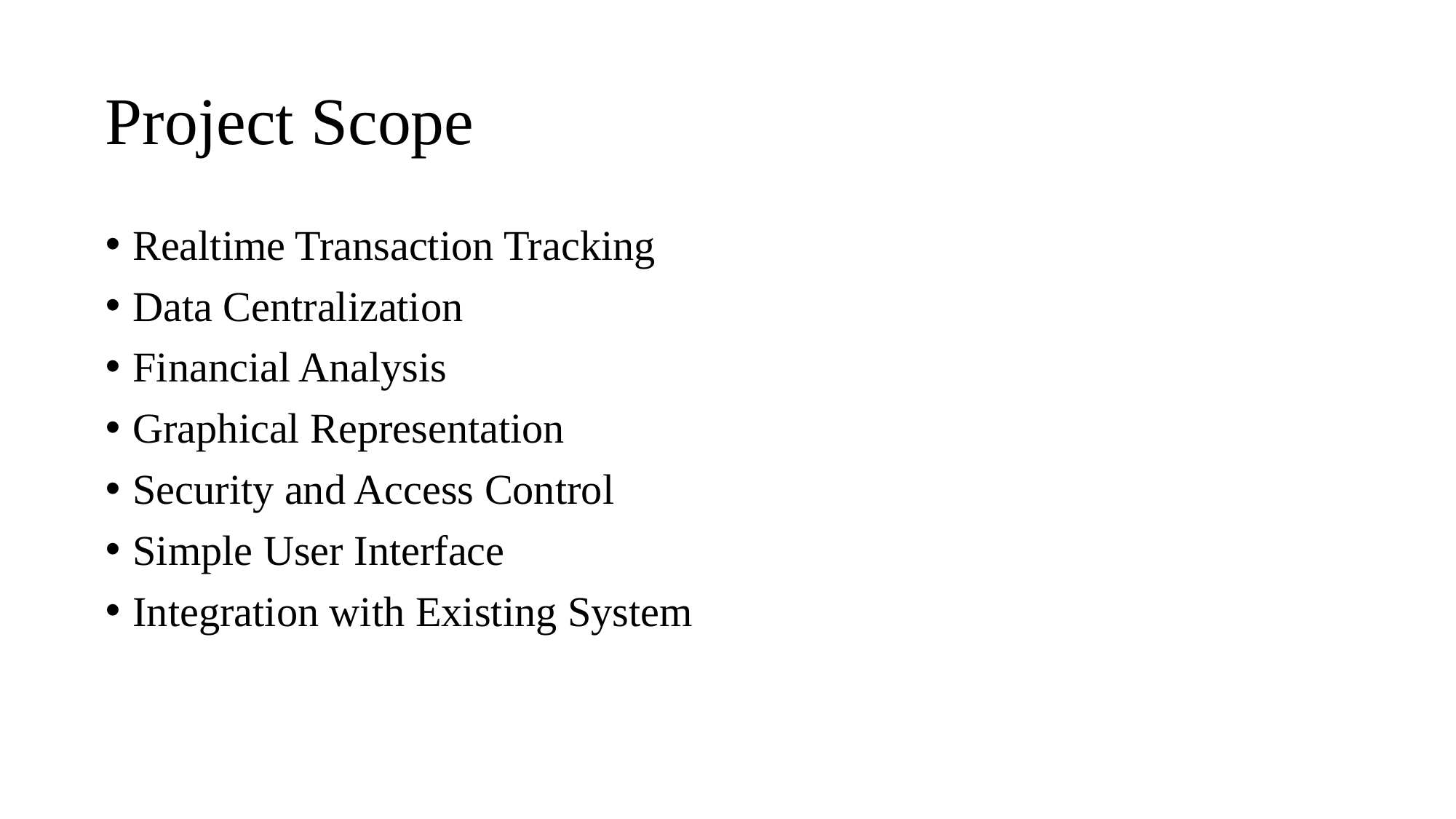

# Project Scope
Realtime Transaction Tracking
Data Centralization
Financial Analysis
Graphical Representation
Security and Access Control
Simple User Interface
Integration with Existing System